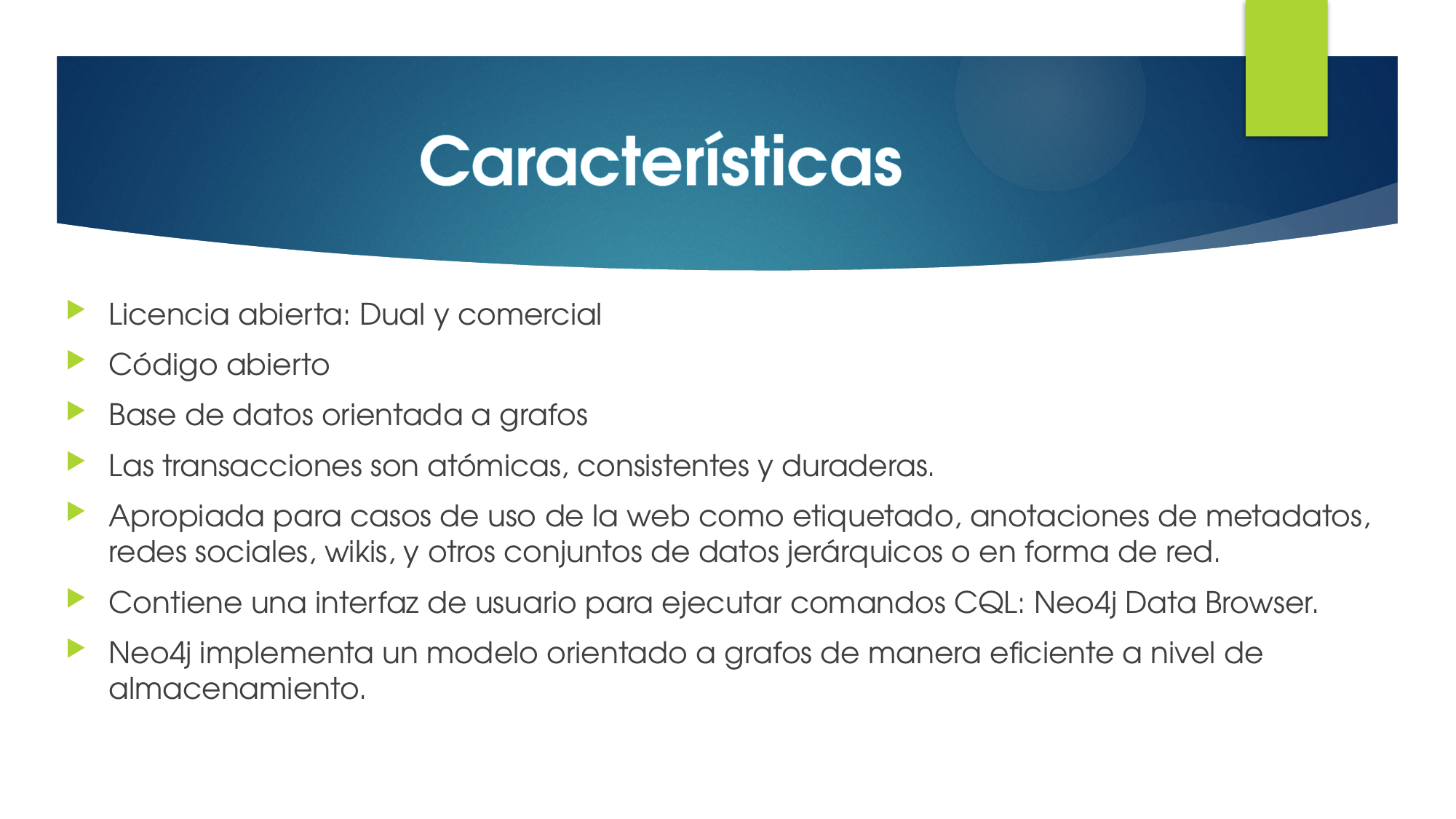

# Características
Licencia abierta: Dual y comercial
Código abierto
Base de datos orientada a grafos
Las transacciones son atómicas, consistentes y duraderas.
Apropiada para casos de uso de la web como etiquetado, anotaciones de metadatos, redes sociales, wikis, y otros conjuntos de datos jerárquicos o en forma de red.
Contiene una interfaz de usuario para ejecutar comandos CQL: Neo4j Data Browser.
Neo4j implementa un modelo orientado a grafos de manera eficiente a nivel de almacenamiento.